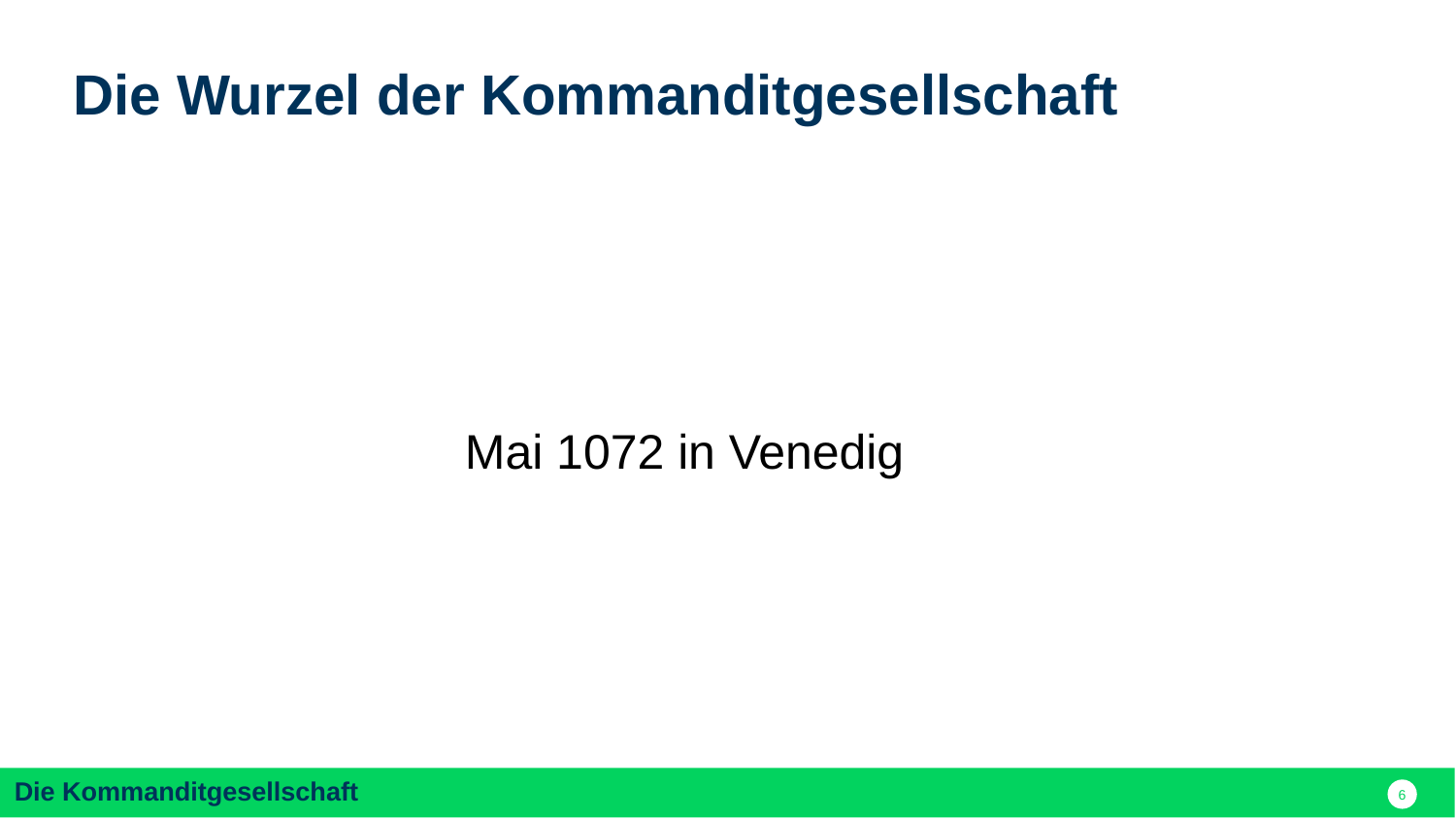

Die Wurzel der Kommanditgesellschaft

Mai 1072 in Venedig